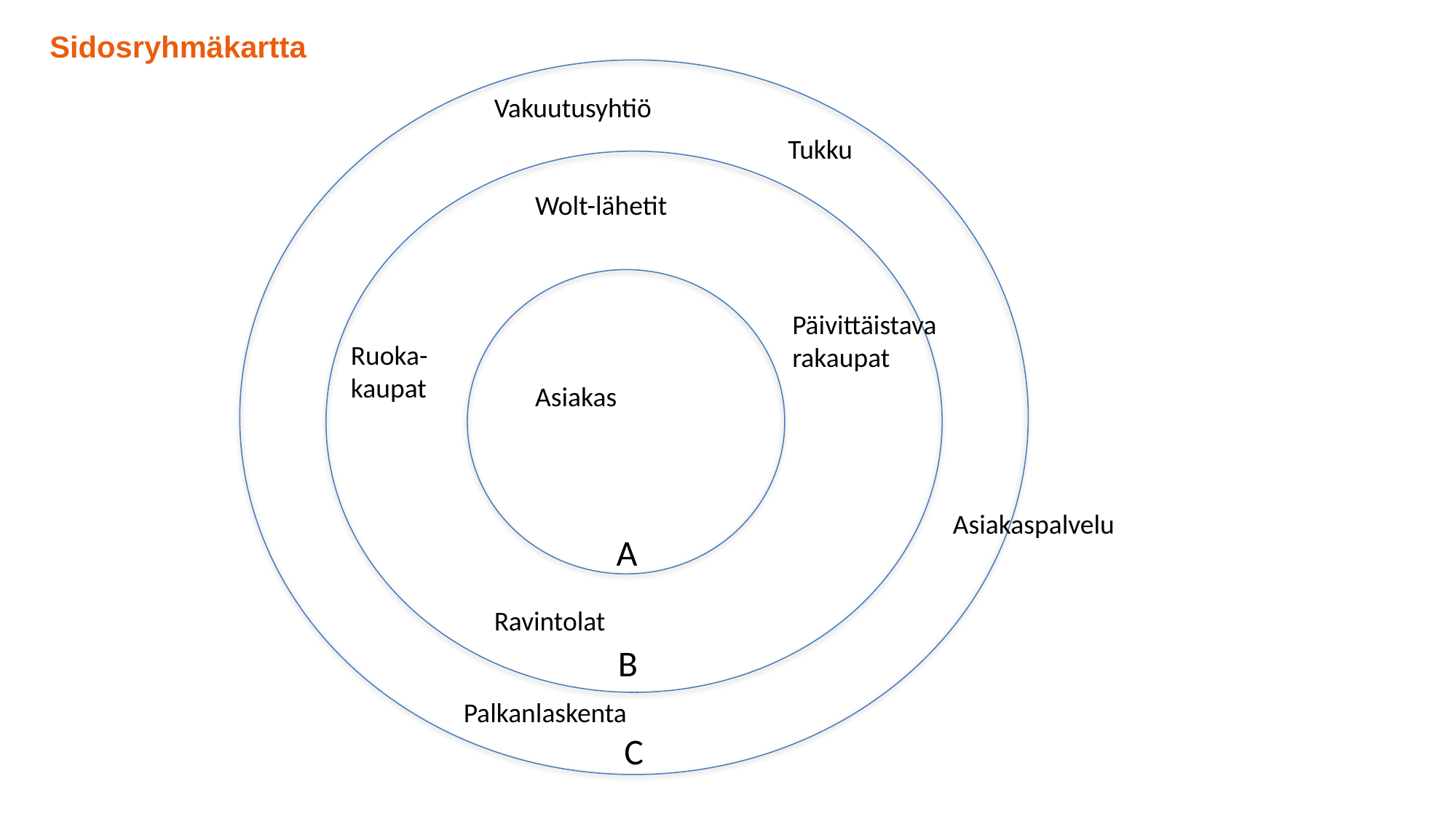

Sidosryhmäkartta

Vakuutusyhtiö
Tukku

Wolt-lähetit

Päivittäistavarakaupat
Ruoka-kaupat
Asiakas
Asiakaspalvelu
A
Ravintolat
B
Palkanlaskenta
C